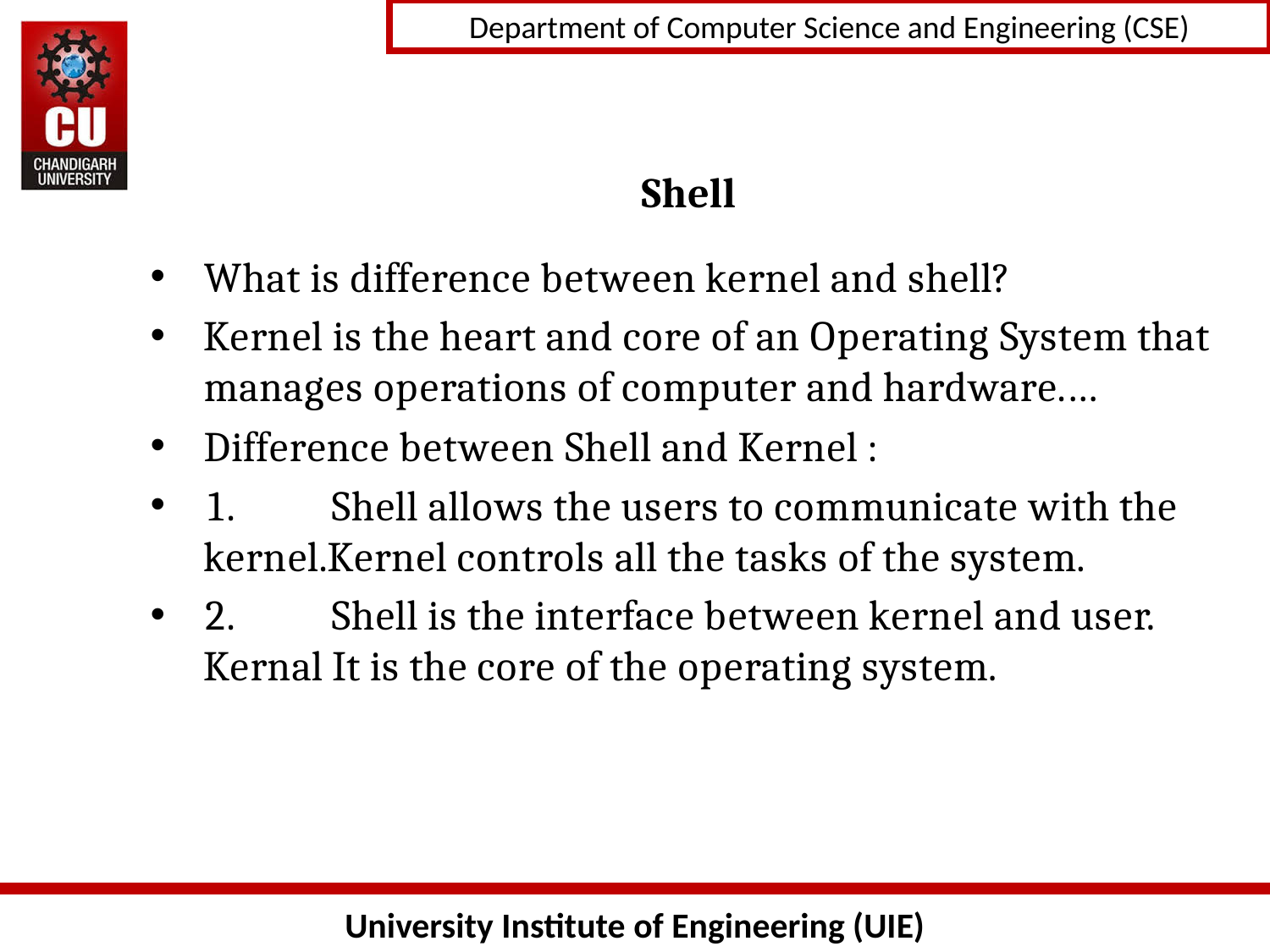

# Shell
What is difference between kernel and shell?
Kernel is the heart and core of an Operating System that manages operations of computer and hardware.…
Difference between Shell and Kernel :
1.	Shell allows the users to communicate with the kernel.Kernel controls all the tasks of the system.
2.	Shell is the interface between kernel and user. Kernal It is the core of the operating system.